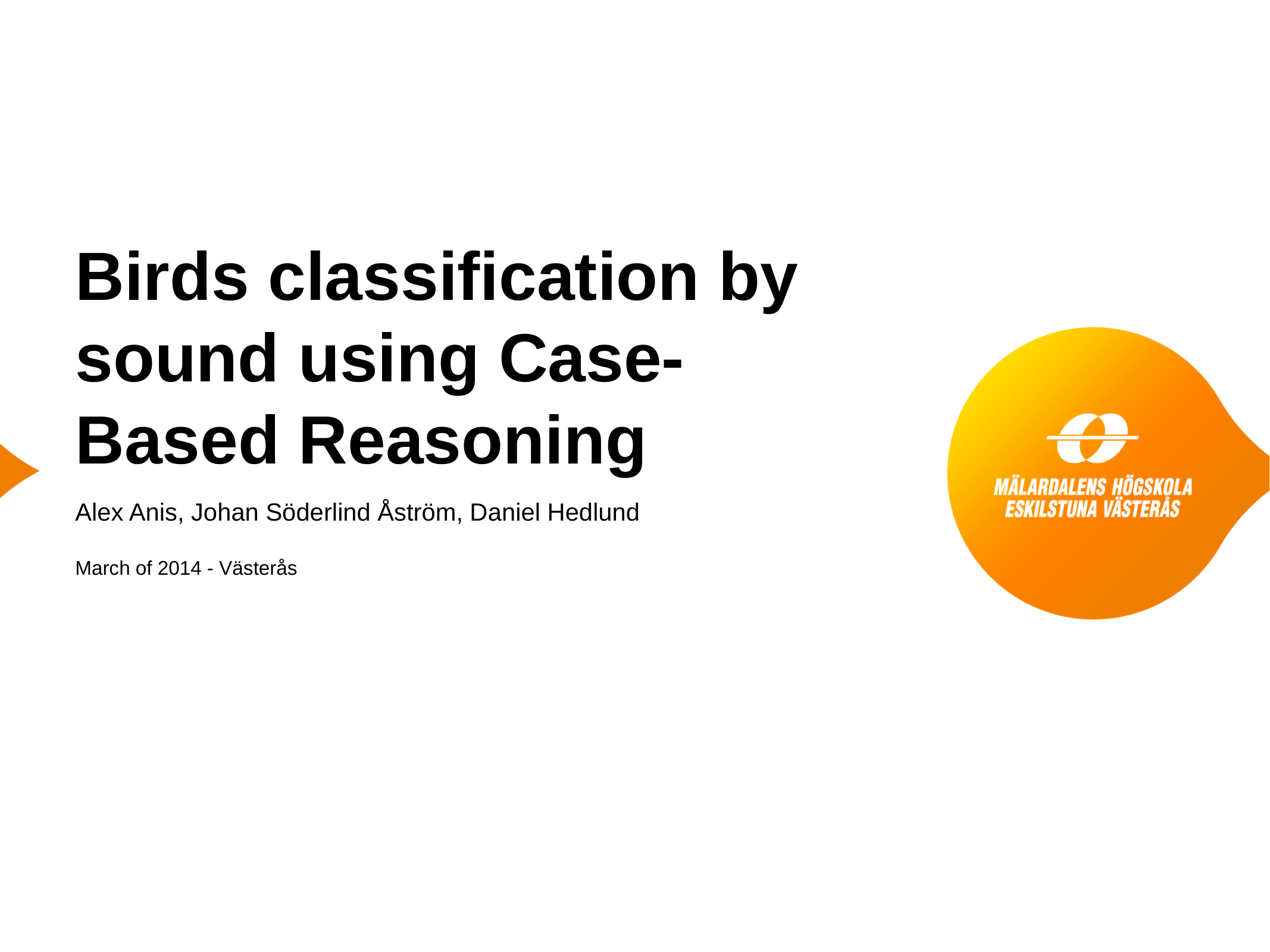

# Birds classification by sound using Case-Based Reasoning
Alex Anis, Johan Söderlind Åström, Daniel Hedlund
March of 2014 - Västerås